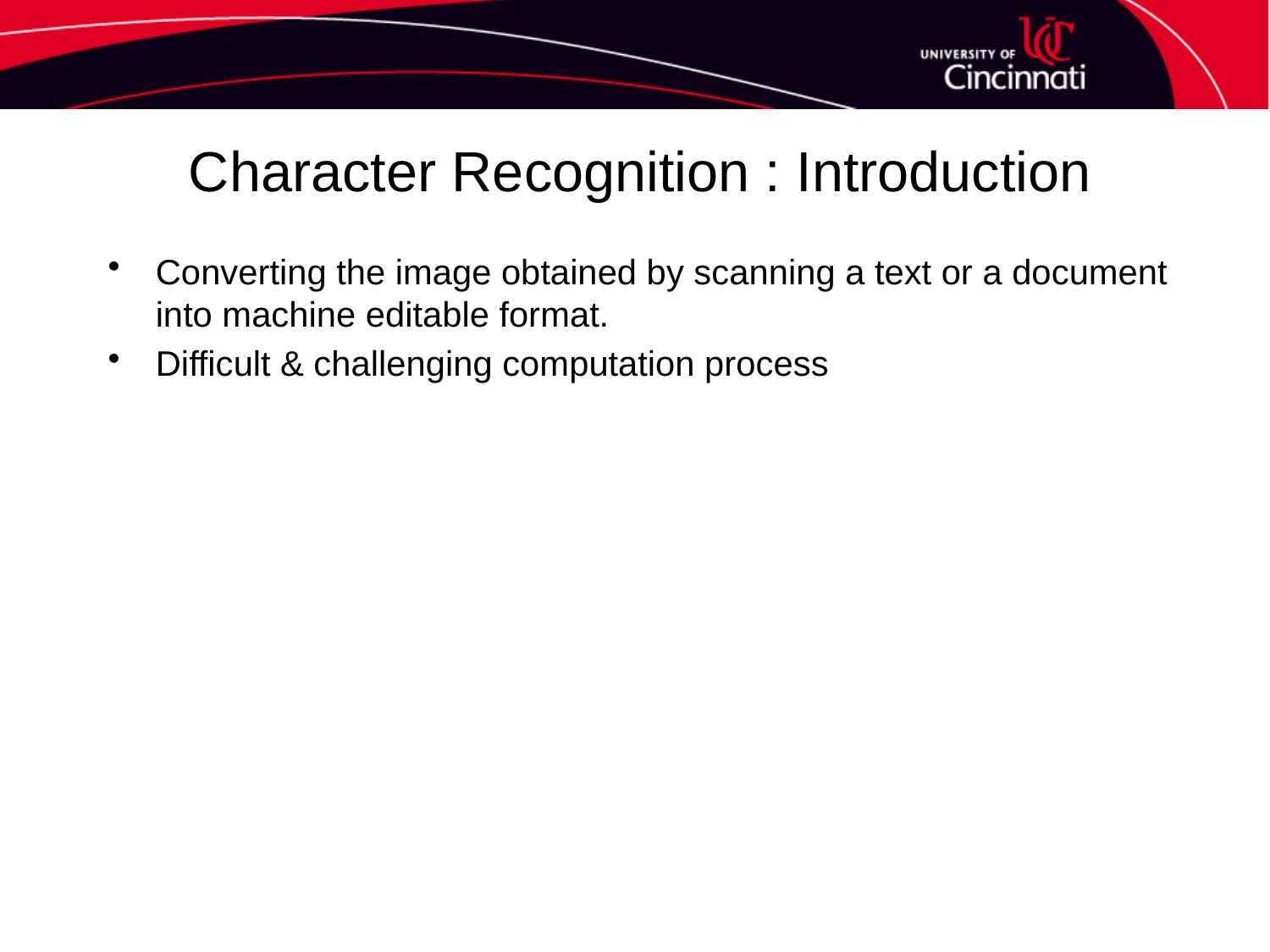

# Character Recognition : Introduction
Converting the image obtained by scanning a text or a document into machine editable format.
Difficult & challenging computation process